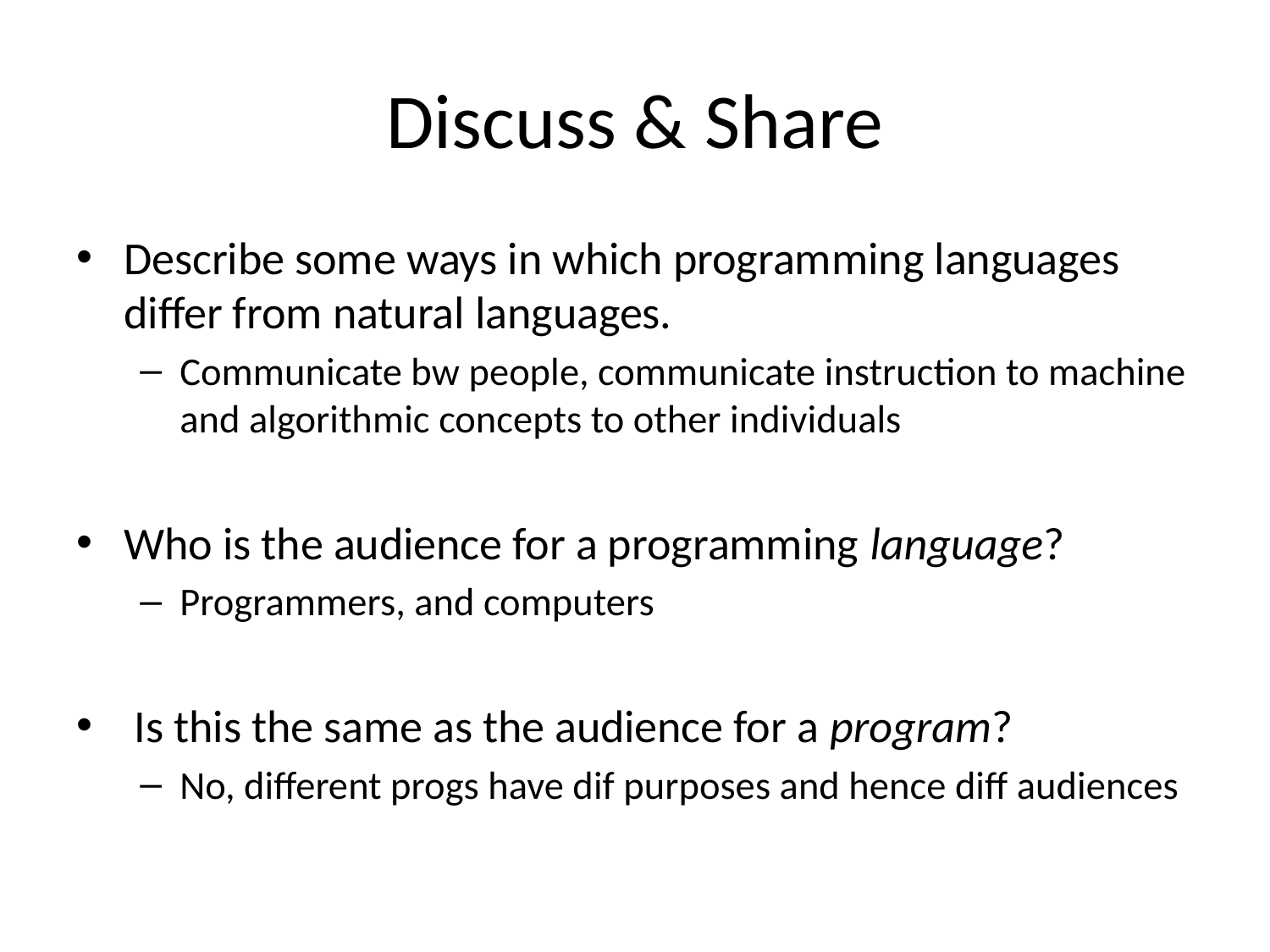

# Discuss & Share
Describe some ways in which programming languages differ from natural languages.
Communicate bw people, communicate instruction to machine and algorithmic concepts to other individuals

Who is the audience for a programming language?
Programmers, and computers

 Is this the same as the audience for a program?
No, different progs have dif purposes and hence diff audiences